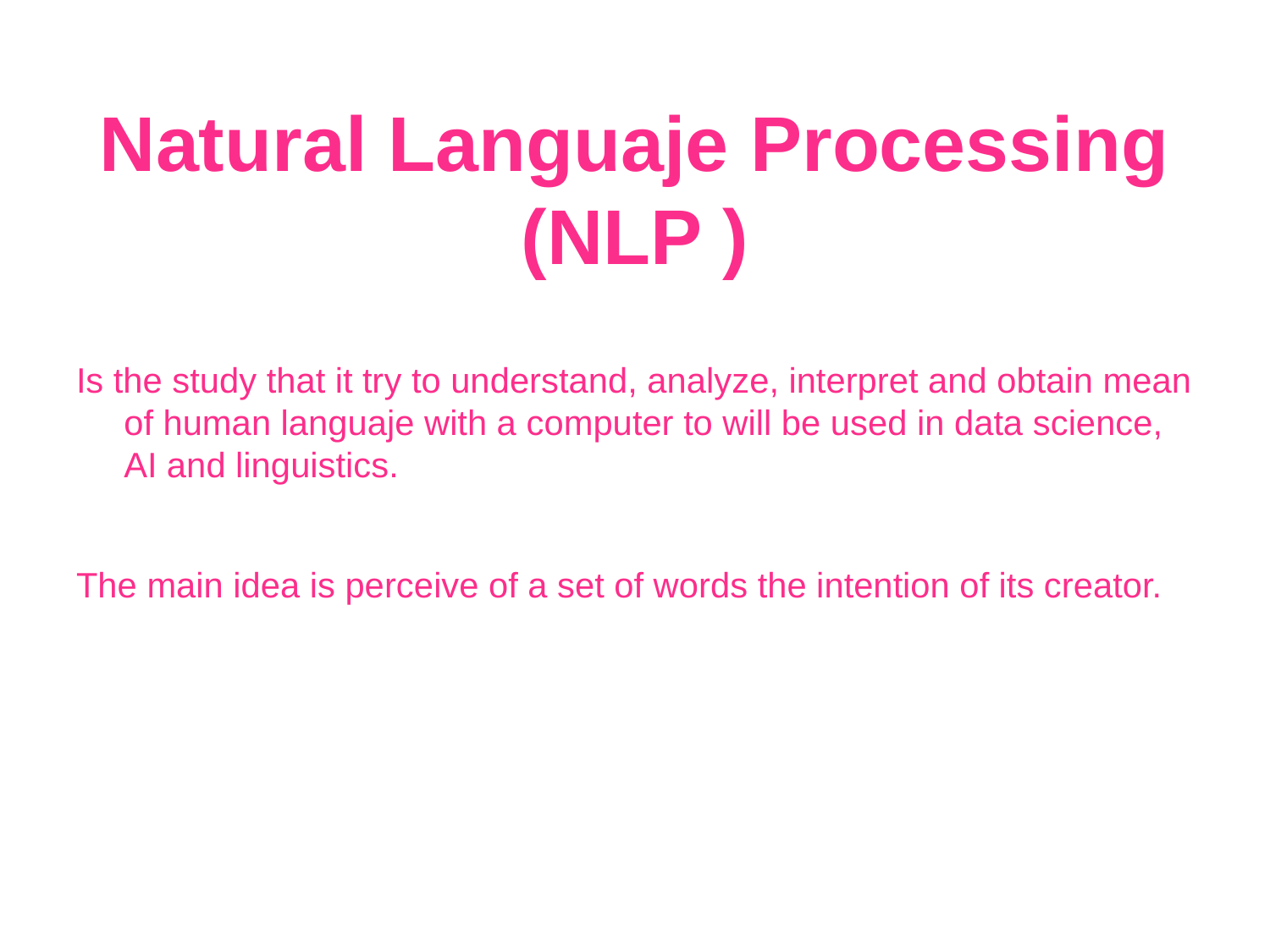

# Natural Languaje Processing (NLP )
Is the study that it try to understand, analyze, interpret and obtain mean of human languaje with a computer to will be used in data science, AI and linguistics.

The main idea is perceive of a set of words the intention of its creator.